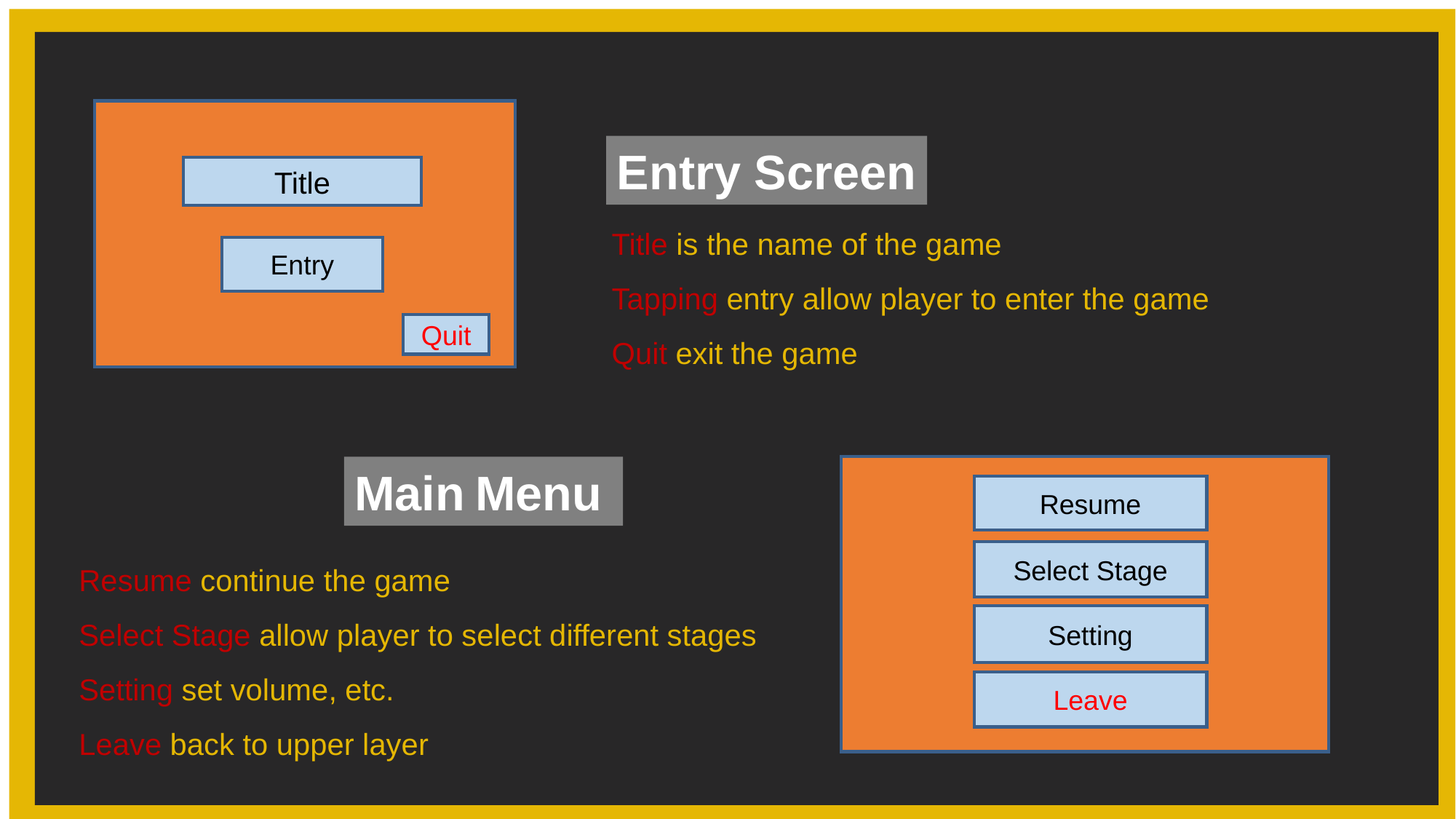

Entry Screen
Title
Title is the name of the game
Tapping entry allow player to enter the game
Quit exit the game
Entry
Quit
Main Menu

Resume
Resume continue the game
Select Stage allow player to select different stages
Setting set volume, etc.
Leave back to upper layer
Select Stage
Setting
Leave